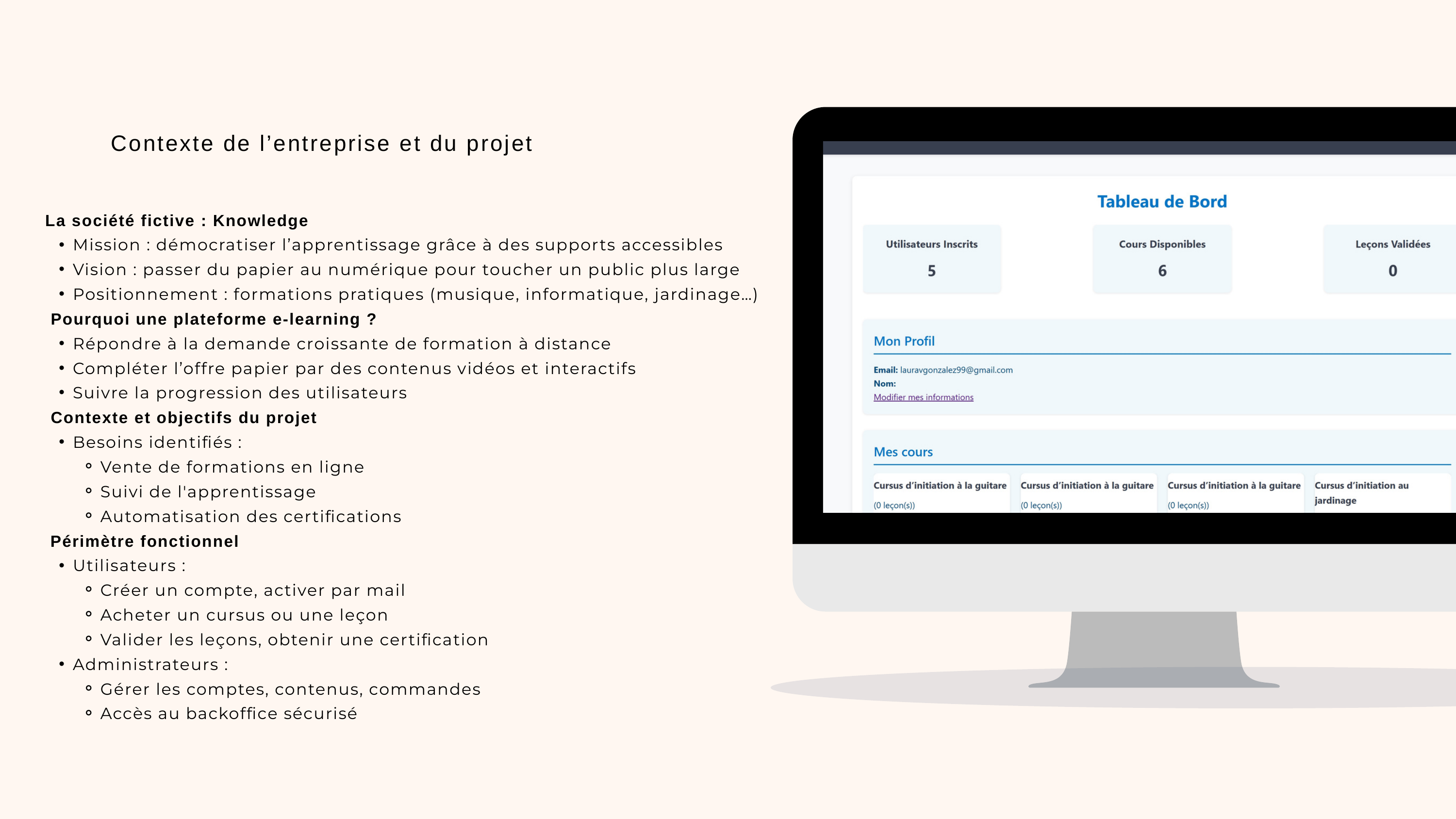

Contexte de l’entreprise et du projet

La société fictive : Knowledge
Mission : démocratiser l’apprentissage grâce à des supports accessibles
Vision : passer du papier au numérique pour toucher un public plus large
Positionnement : formations pratiques (musique, informatique, jardinage…)
 Pourquoi une plateforme e-learning ?
Répondre à la demande croissante de formation à distance
Compléter l’offre papier par des contenus vidéos et interactifs
Suivre la progression des utilisateurs
 Contexte et objectifs du projet
Besoins identifiés :
Vente de formations en ligne
Suivi de l'apprentissage
Automatisation des certifications
 Périmètre fonctionnel
Utilisateurs :
Créer un compte, activer par mail
Acheter un cursus ou une leçon
Valider les leçons, obtenir une certification
Administrateurs :
Gérer les comptes, contenus, commandes
Accès au backoffice sécurisé